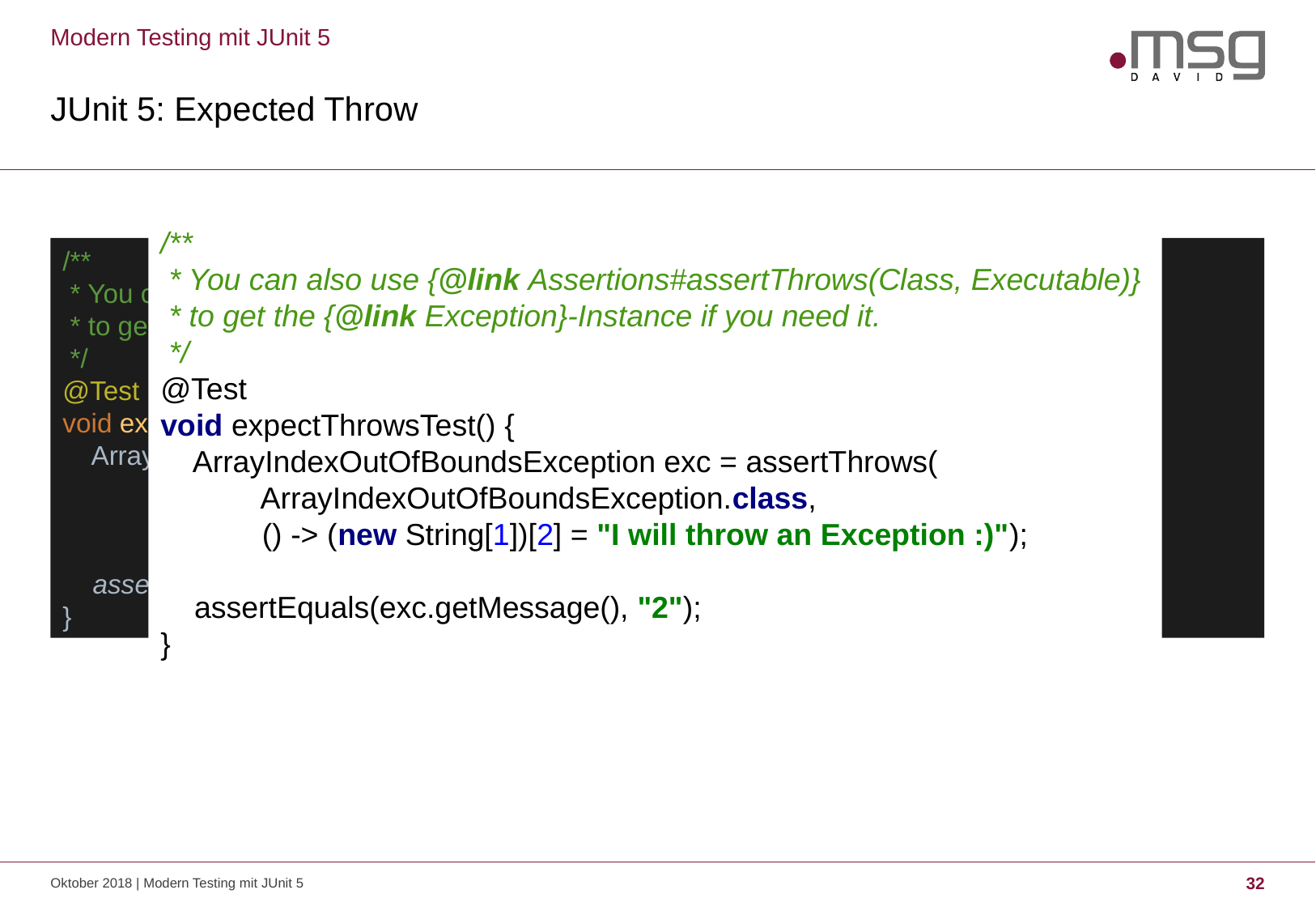

Modern Testing mit JUnit 5
# JUnit 5: Expected Throw
/**
 * You can also use {@link Assertions#assertThrows(Class, Executable)}
 * to get the {@link Exception}-Instance if you need it.
 */
@Test
void expectThrowsTest() {
    ArrayIndexOutOfBoundsException exc = assertThrows(
            ArrayIndexOutOfBoundsException.class,
            () -> (new String[1])[2] = "I will throw an Exception :)");
    assertEquals(exc.getMessage(), "2");
}
/**
 * You can also use {@link Assertions#assertThrows(Class, Executable)}
 * to get the {@link Exception}-Instance if you need it.
 */
@Test
void expectThrowsTest() {
    ArrayIndexOutOfBoundsException exc = assertThrows(
            ArrayIndexOutOfBoundsException.class,
            () -> (new String[1])[2] = "I will throw an Exception :)");
    assertEquals(exc.getMessage(), "2");
}

Oktober 2018 | Modern Testing mit JUnit 5
32